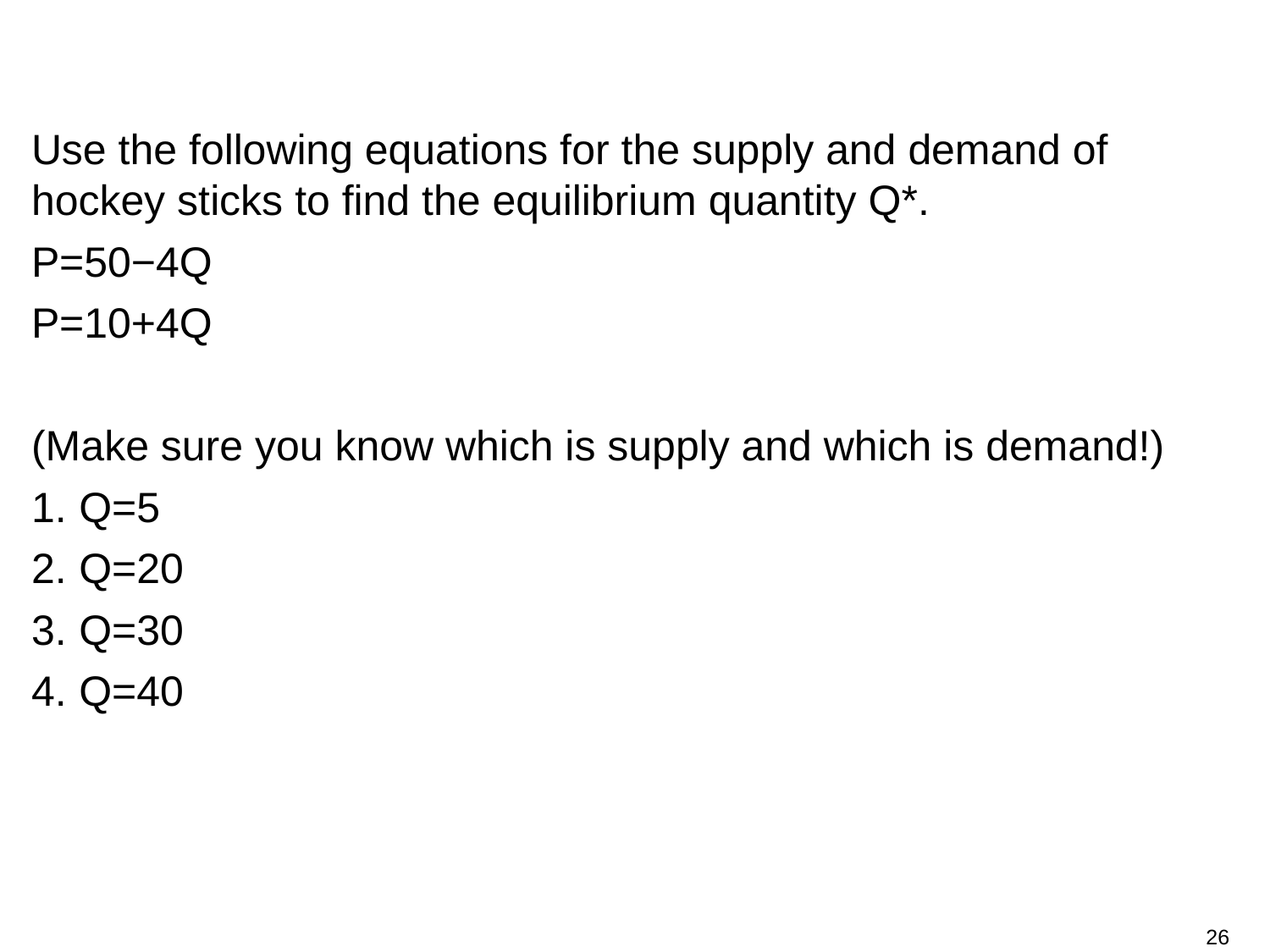

Use the following equations for the supply and demand of hockey sticks to find the equilibrium quantity Q*.
P=50−4Q
P=10+4Q

(Make sure you know which is supply and which is demand!)
Q=5
Q=20
Q=30
Q=40